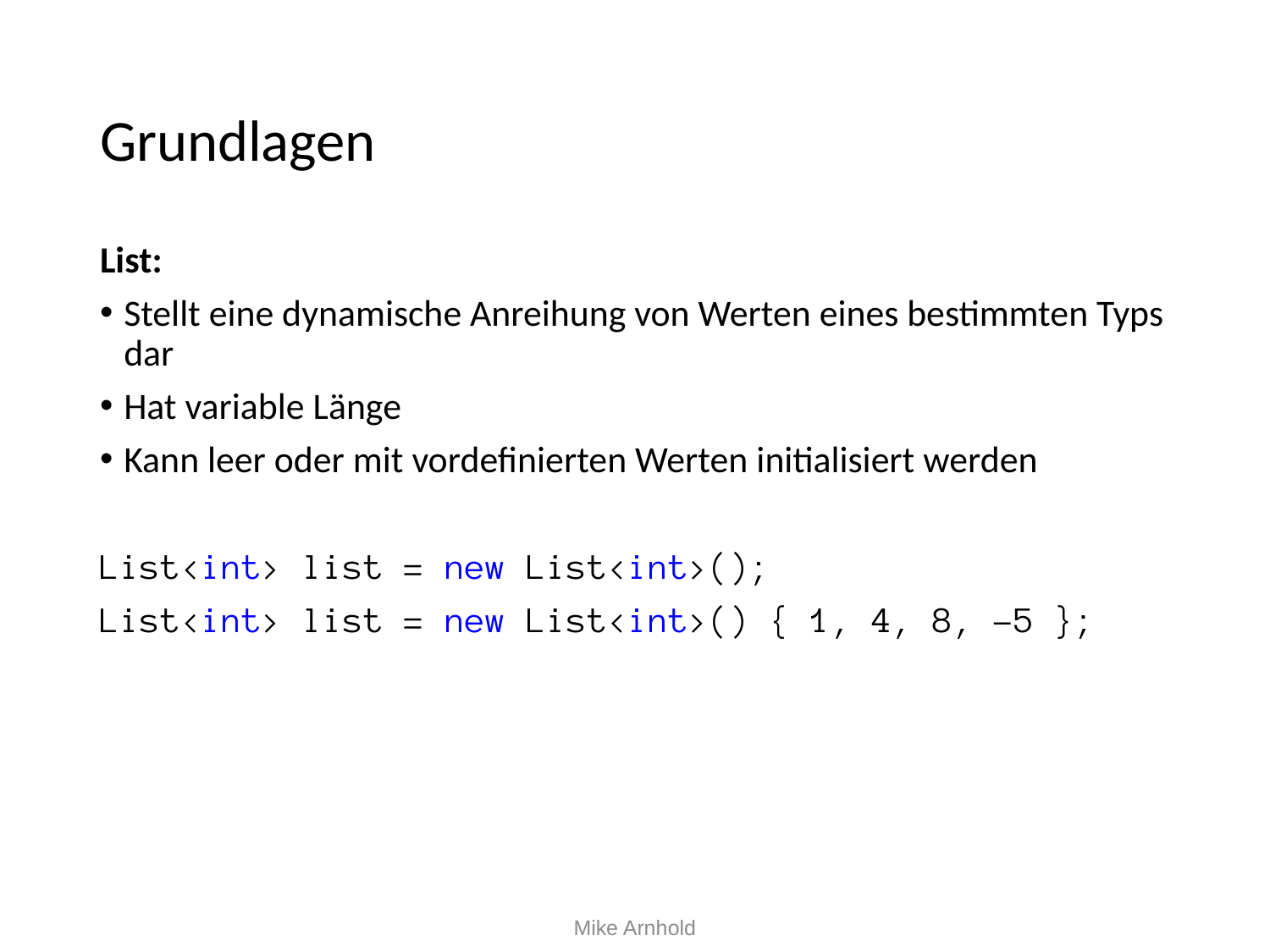

# Grundlagen
List:
Stellt eine dynamische Anreihung von Werten eines bestimmten Typs dar
Hat variable Länge
Kann leer oder mit vordefinierten Werten initialisiert werden

List<int> list = new List<int>();
List<int> list = new List<int>() { 1, 4, 8, -5 };
Mike Arnhold